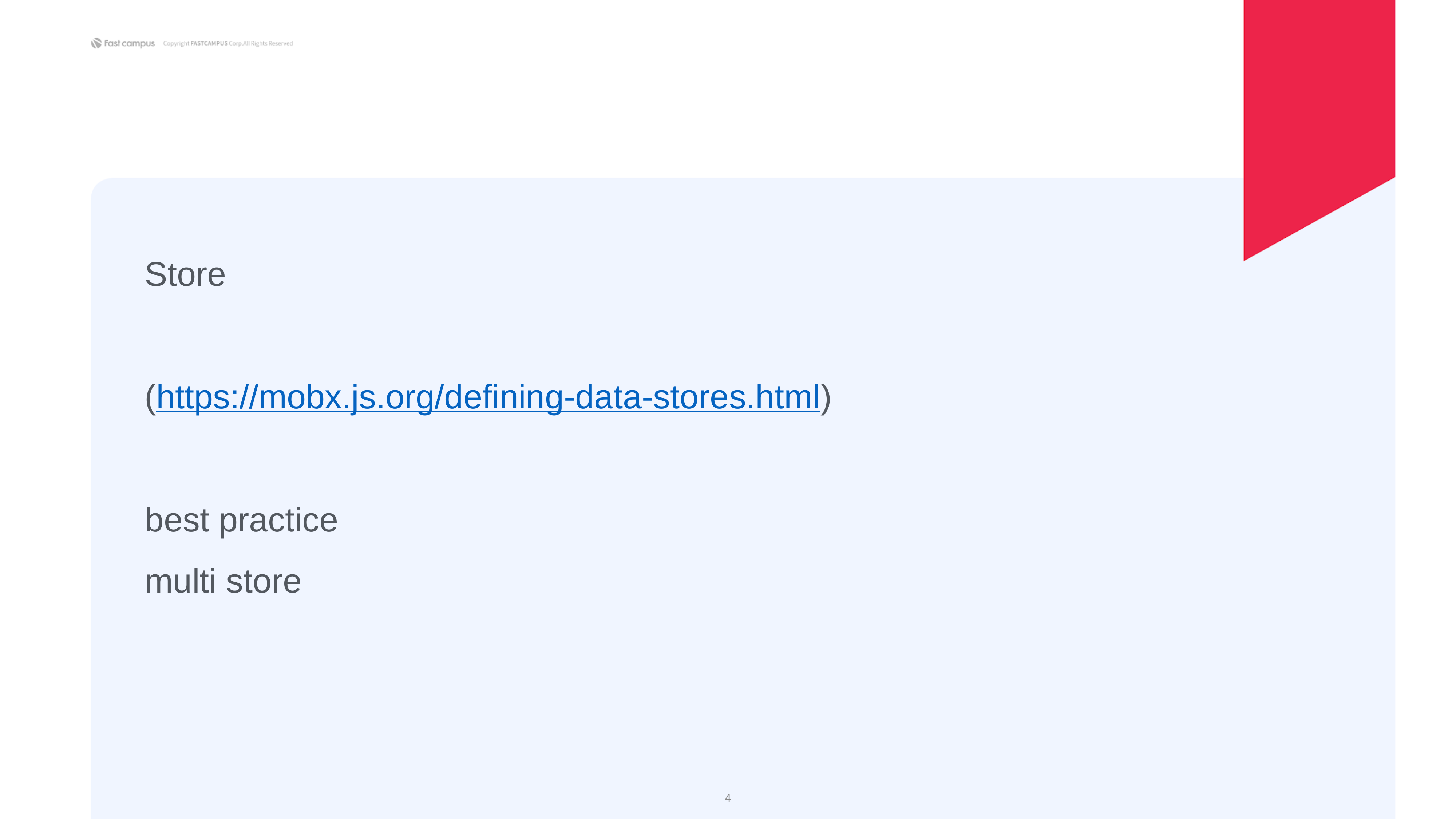

Store

(https://mobx.js.org/defining-data-stores.html)

best practice
multi store

4